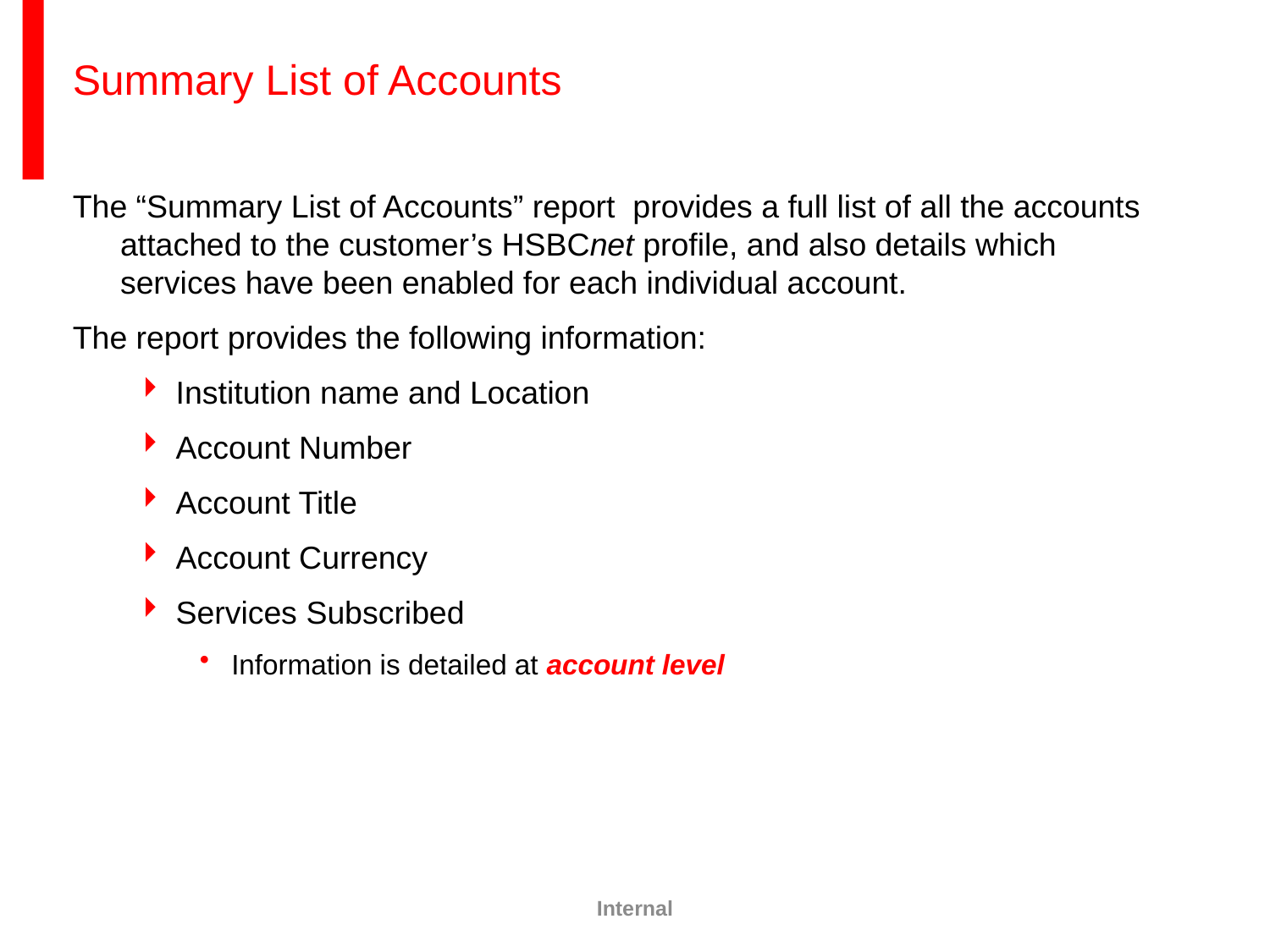

# Summary List of Accounts
The “Summary List of Accounts” report  provides a full list of all the accounts attached to the customer’s HSBCnet profile, and also details which services have been enabled for each individual account.
The report provides the following information:
Institution name and Location
Account Number
Account Title
Account Currency
Services Subscribed
Information is detailed at account level
Internal